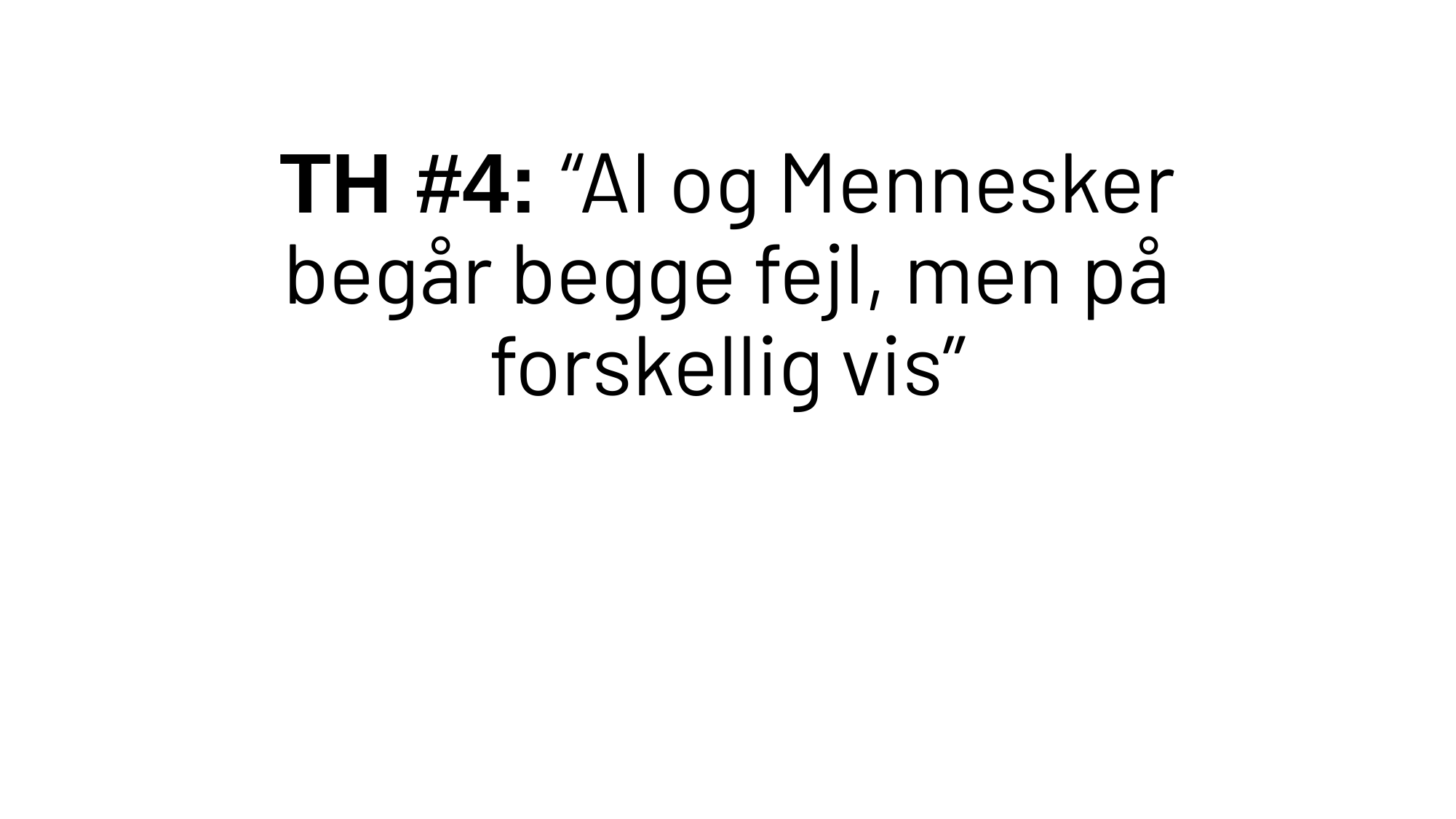

# TH #4: “AI og Mennesker begår begge fejl, men på forskellig vis”